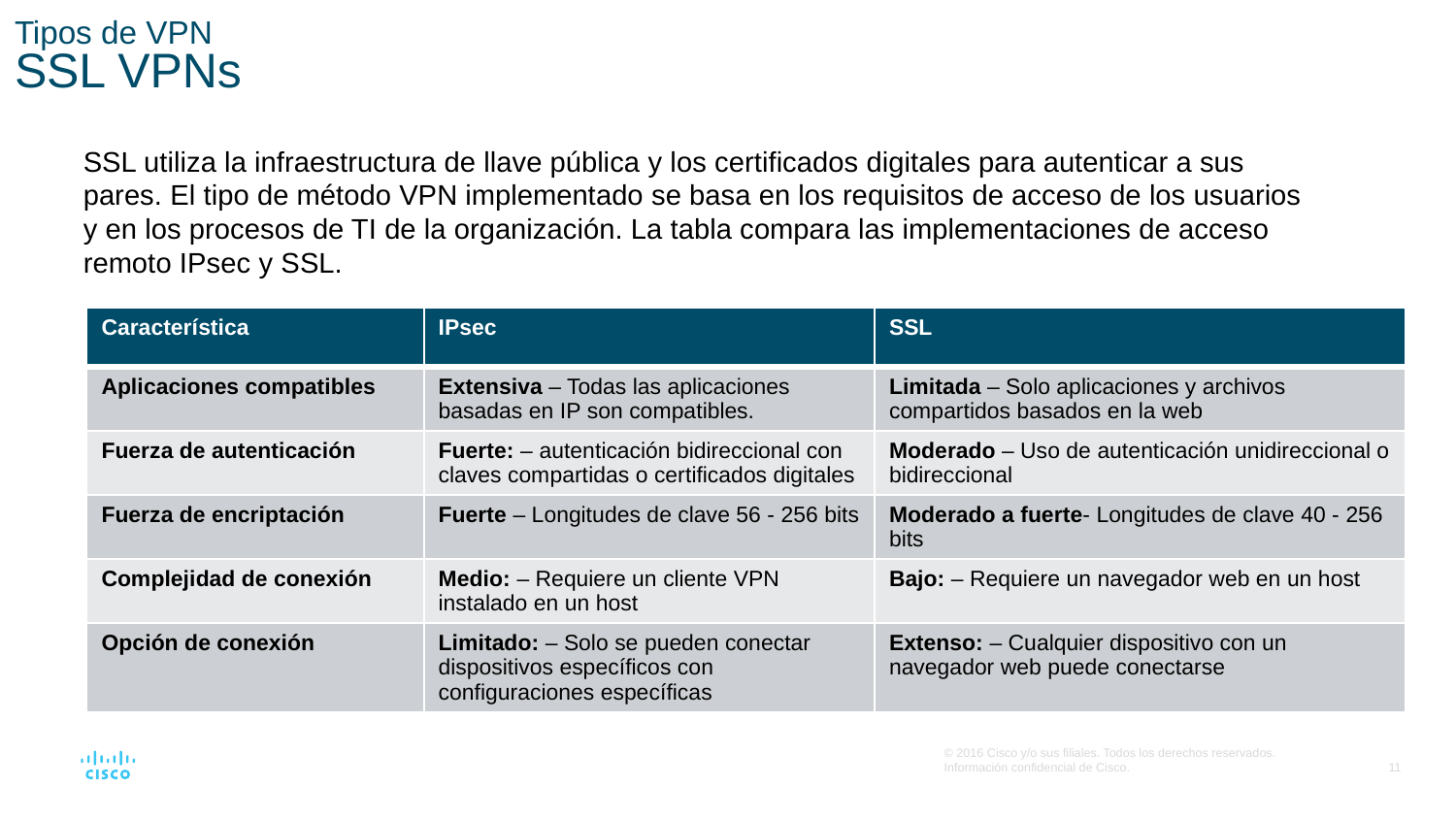

# Tipos de VPN SSL VPNs
SSL utiliza la infraestructura de llave pública y los certificados digitales para autenticar a sus pares. El tipo de método VPN implementado se basa en los requisitos de acceso de los usuarios y en los procesos de TI de la organización. La tabla compara las implementaciones de acceso remoto IPsec y SSL.
| Característica | IPsec | SSL |
| --- | --- | --- |
| Aplicaciones compatibles | Extensiva – Todas las aplicaciones basadas en IP son compatibles. | Limitada – Solo aplicaciones y archivos compartidos basados en la web |
| Fuerza de autenticación | Fuerte: – autenticación bidireccional con claves compartidas o certificados digitales | Moderado – Uso de autenticación unidireccional o bidireccional |
| Fuerza de encriptación | Fuerte – Longitudes de clave 56 - 256 bits | Moderado a fuerte- Longitudes de clave 40 - 256 bits |
| Complejidad de conexión | Medio: – Requiere un cliente VPN instalado en un host | Bajo: – Requiere un navegador web en un host |
| Opción de conexión | Limitado: – Solo se pueden conectar dispositivos específicos con configuraciones específicas | Extenso: – Cualquier dispositivo con un navegador web puede conectarse |